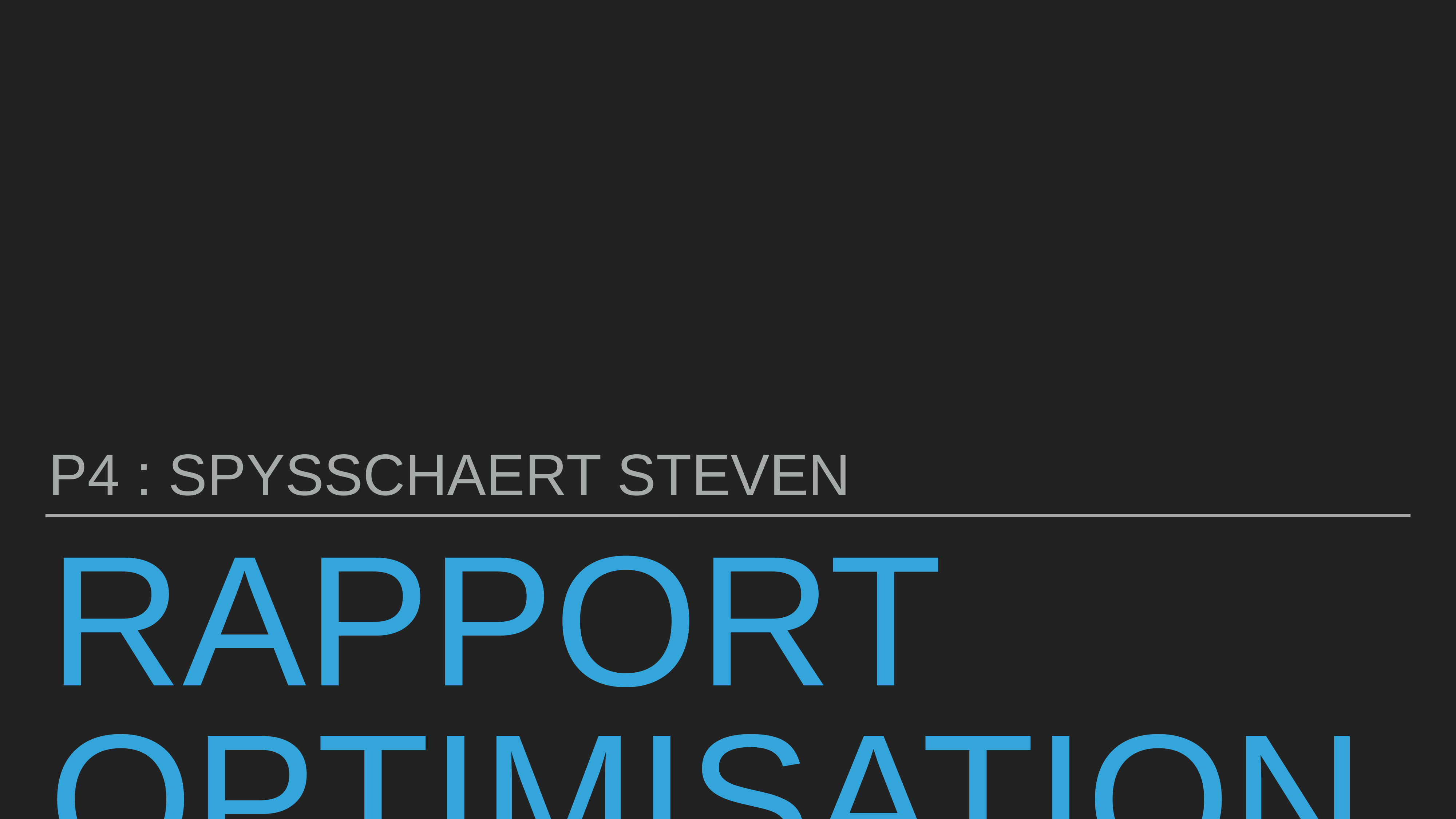

P4 : SPYSSCHAERT STeven
# Rapport optimisation